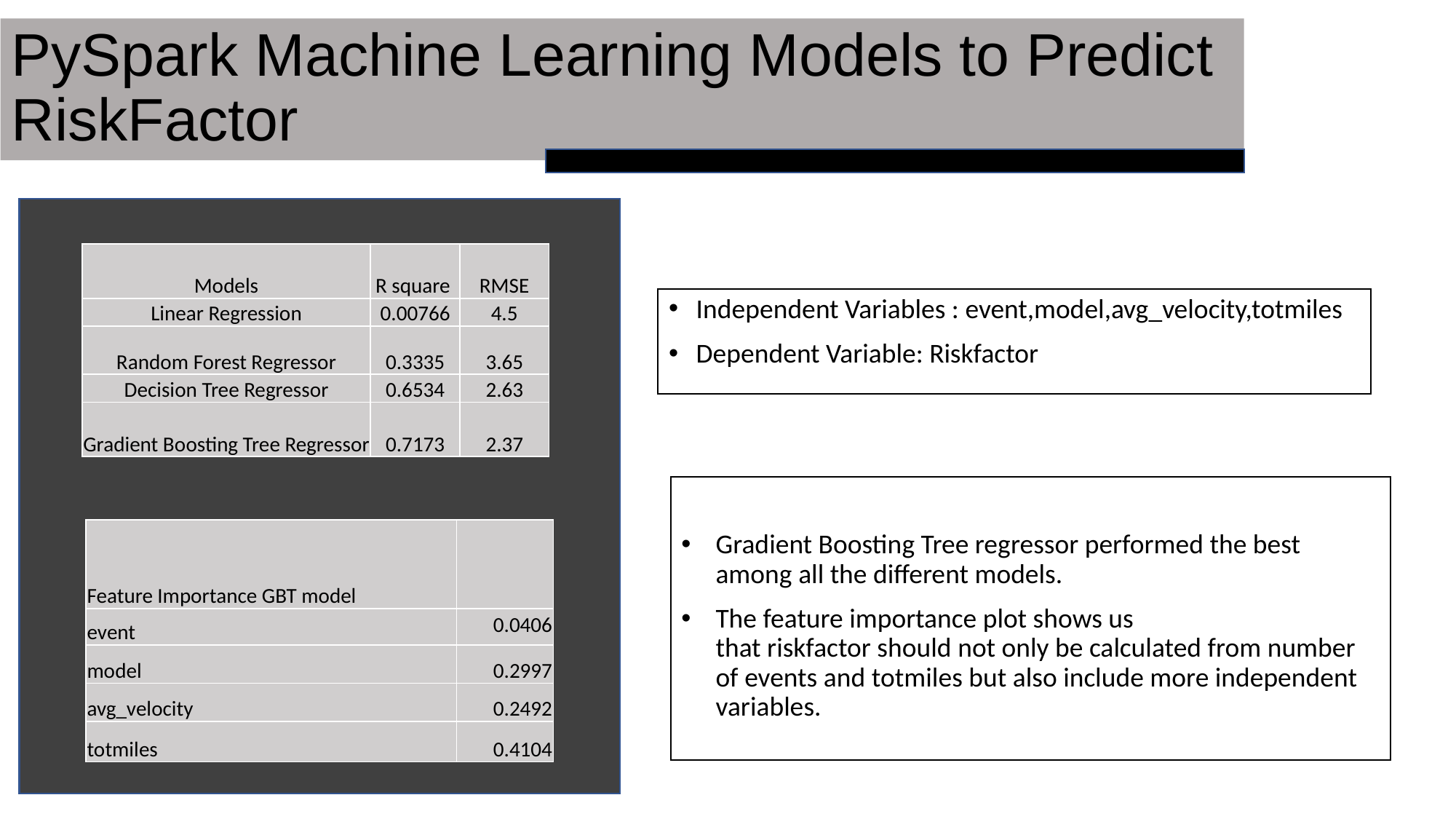

# PySpark Machine Learning Models to Predict RiskFactor

| Models | R square | RMSE |
| --- | --- | --- |
| Linear Regression | 0.00766 | 4.5 |
| Random Forest Regressor | 0.3335 | 3.65 |
| Decision Tree Regressor | 0.6534 | 2.63 |
| Gradient Boosting Tree Regressor | 0.7173 | 2.37 |
Independent Variables : event,model,avg_velocity,totmiles
Dependent Variable: Riskfactor

Gradient Boosting Tree regressor performed the best among all the different models.
The feature importance plot shows us that riskfactor should not only be calculated from number of events and totmiles but also include more independent variables.

| Feature Importance GBT model |  |
| --- | --- |
| event | 0.0406 |
| model | 0.2997 |
| avg\_velocity | 0.2492 |
| totmiles | 0.4104 |